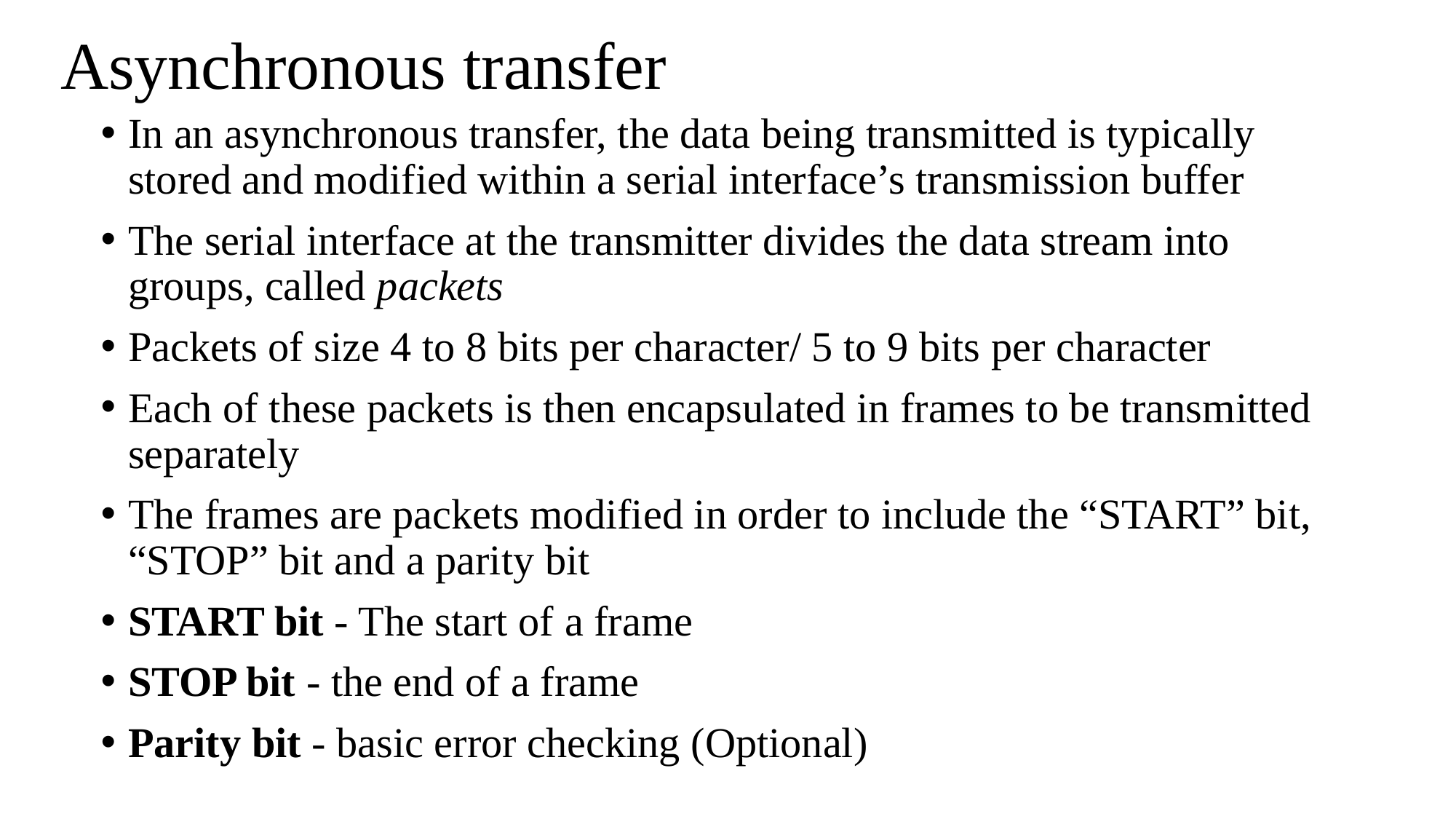

# Asynchronous transfer
In an asynchronous transfer, the data being transmitted is typically stored and modified within a serial interface’s transmission buffer
The serial interface at the transmitter divides the data stream into groups, called packets
Packets of size 4 to 8 bits per character/ 5 to 9 bits per character
Each of these packets is then encapsulated in frames to be transmitted separately
The frames are packets modified in order to include the “START” bit, “STOP” bit and a parity bit
START bit - The start of a frame
STOP bit - the end of a frame
Parity bit - basic error checking (Optional)